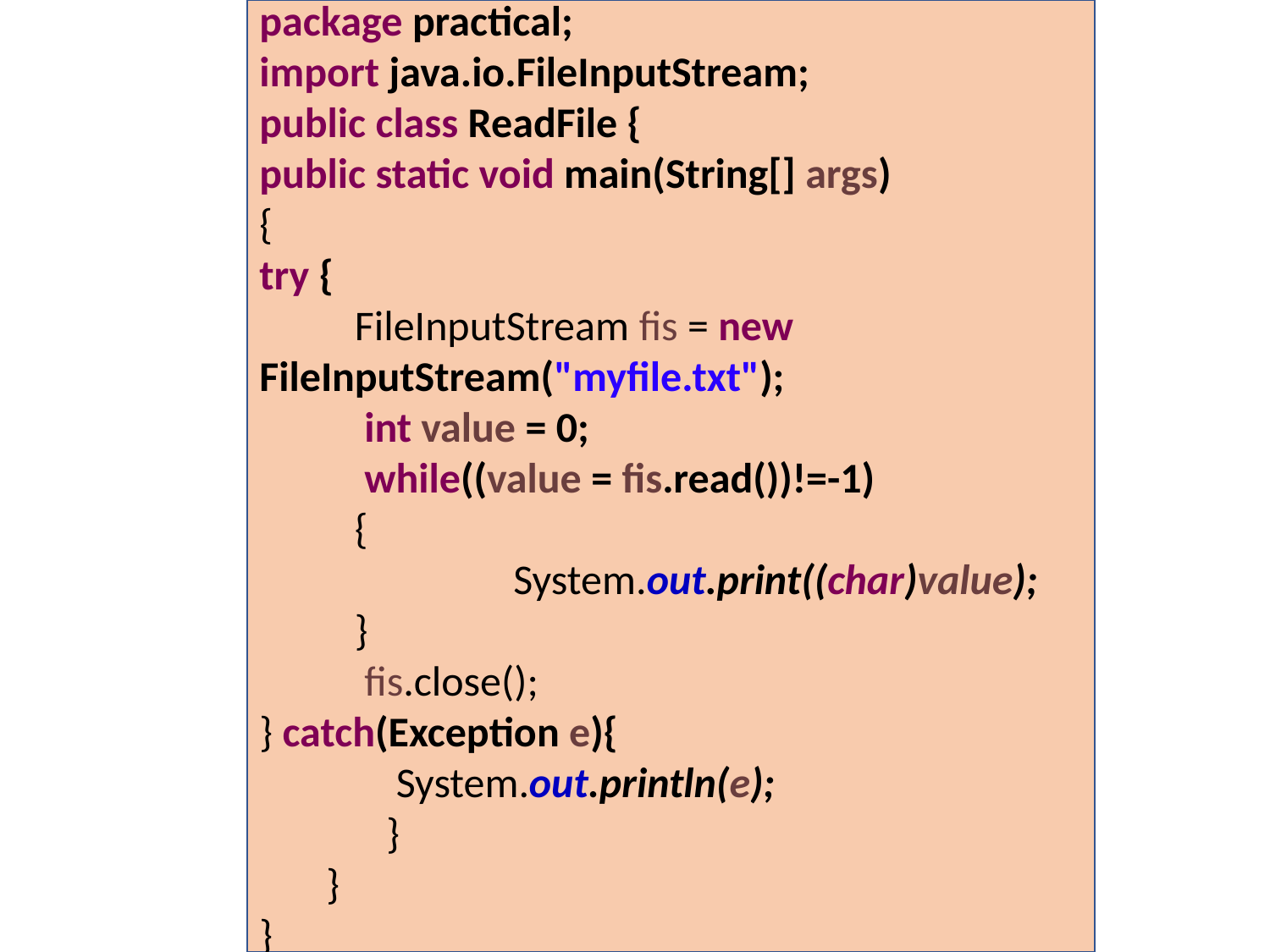

package practical;
import java.io.FileInputStream;
public class ReadFile {
public static void main(String[] args)
{
try {
          FileInputStream fis = new FileInputStream("myfile.txt");
           int value = 0;
           while((value = fis.read())!=-1)
          {
     		System.out.print((char)value);
          }
           fis.close();
} catch(Exception e){
 	 System.out.println(e);
 	}
       }
}